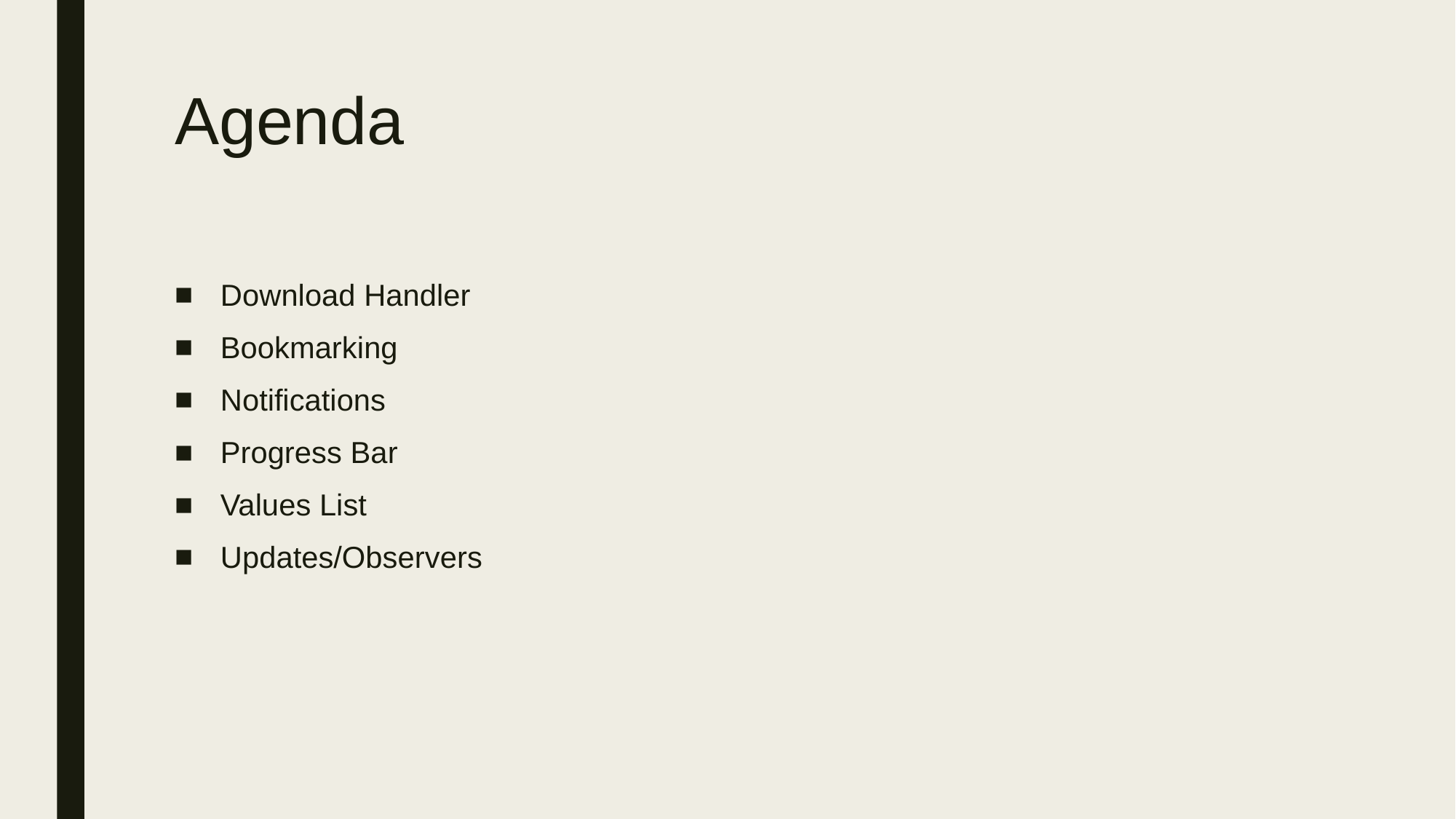

# Agenda
Download Handler
Bookmarking
Notifications
Progress Bar
Values List
Updates/Observers